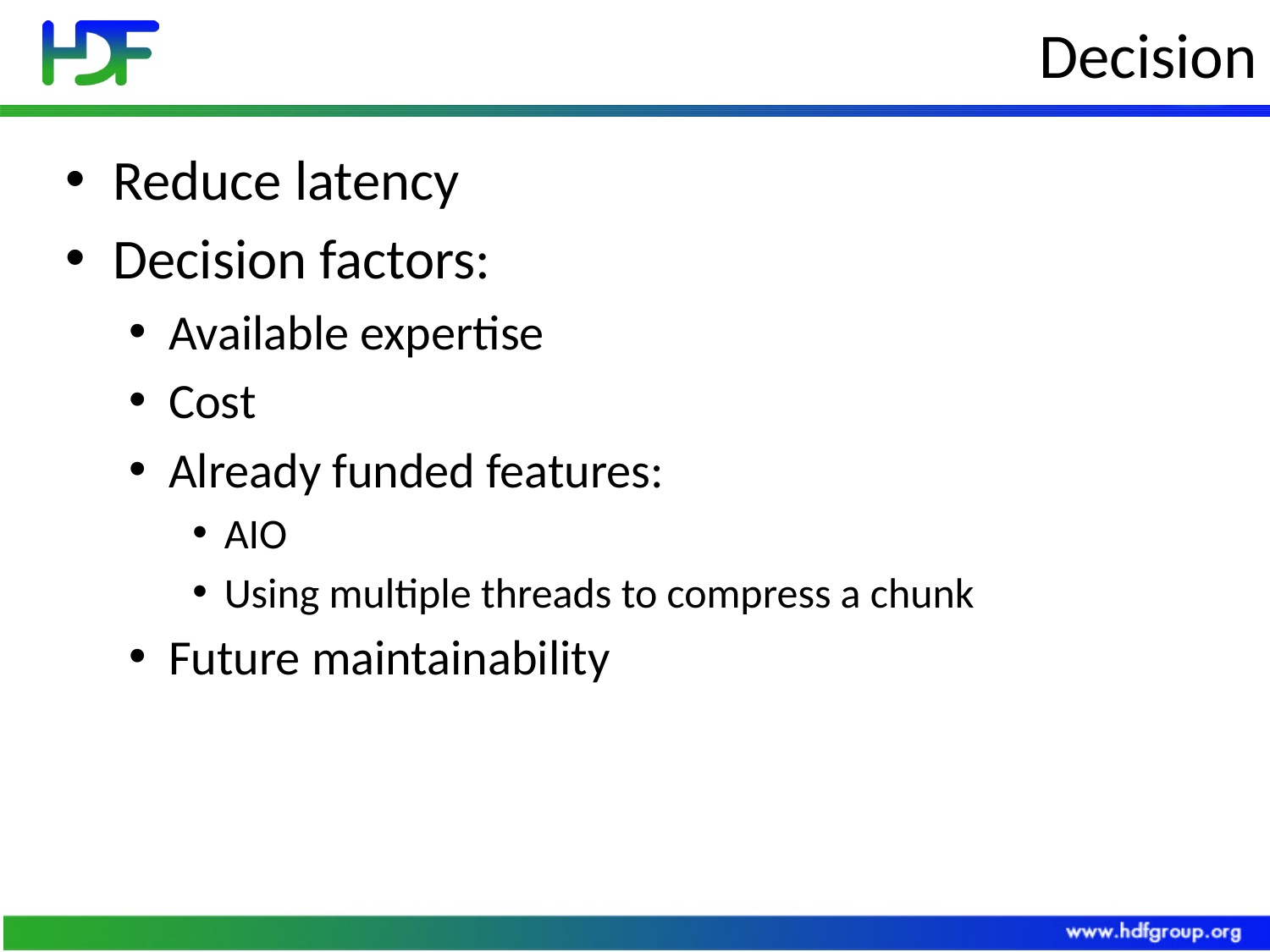

# Decision
Reduce latency
Decision factors:
Available expertise
Cost
Already funded features:
AIO
Using multiple threads to compress a chunk
Future maintainability